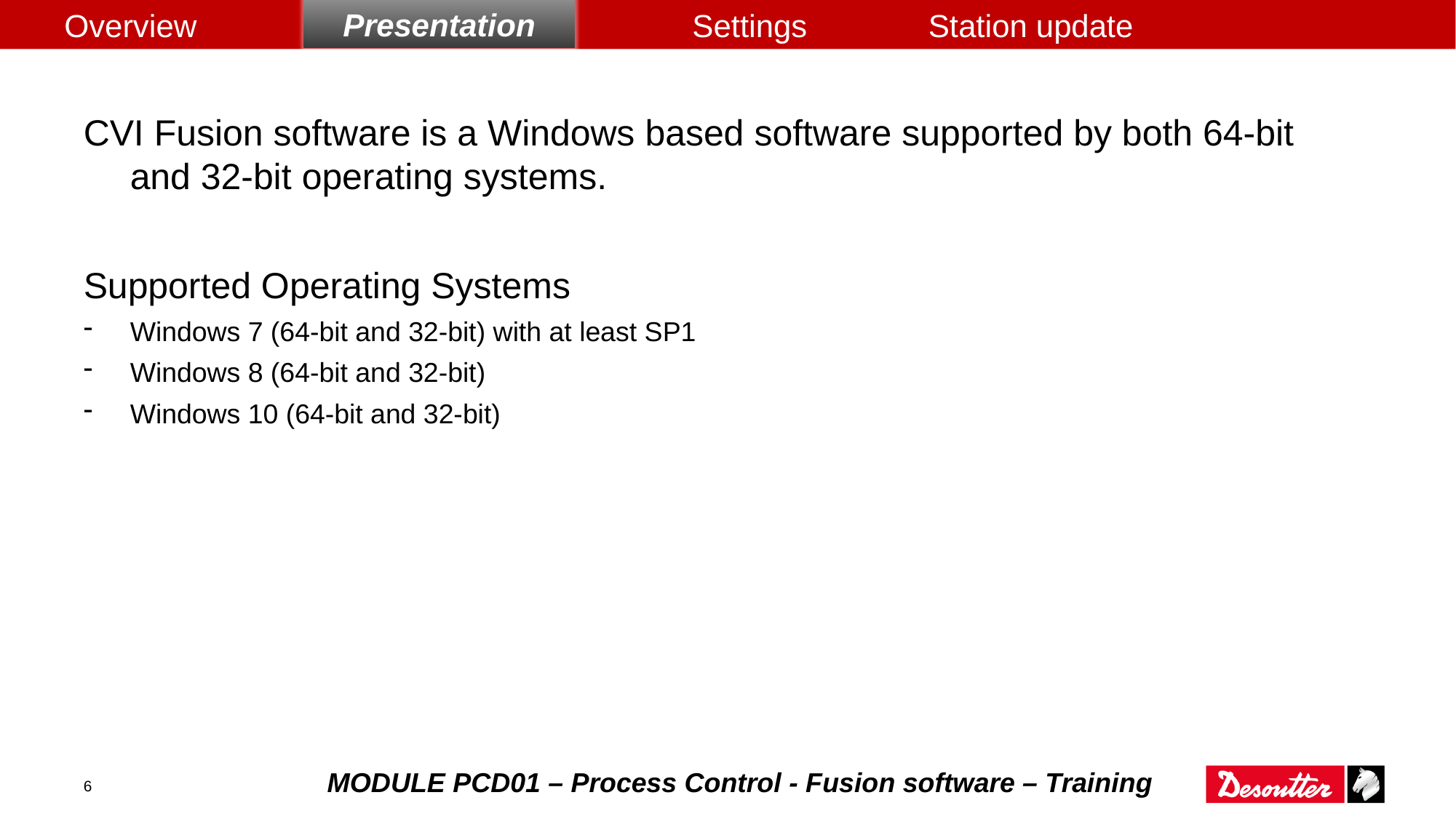

Presentation
      Overview    	   Presentation		   Settings	     Station update
CVI Fusion software is a Windows based software supported by both 64-bit and 32-bit operating systems.

Supported Operating Systems
Windows 7 (64-bit and 32-bit) with at least SP1
Windows 8 (64-bit and 32-bit)
Windows 10 (64-bit and 32-bit)

6